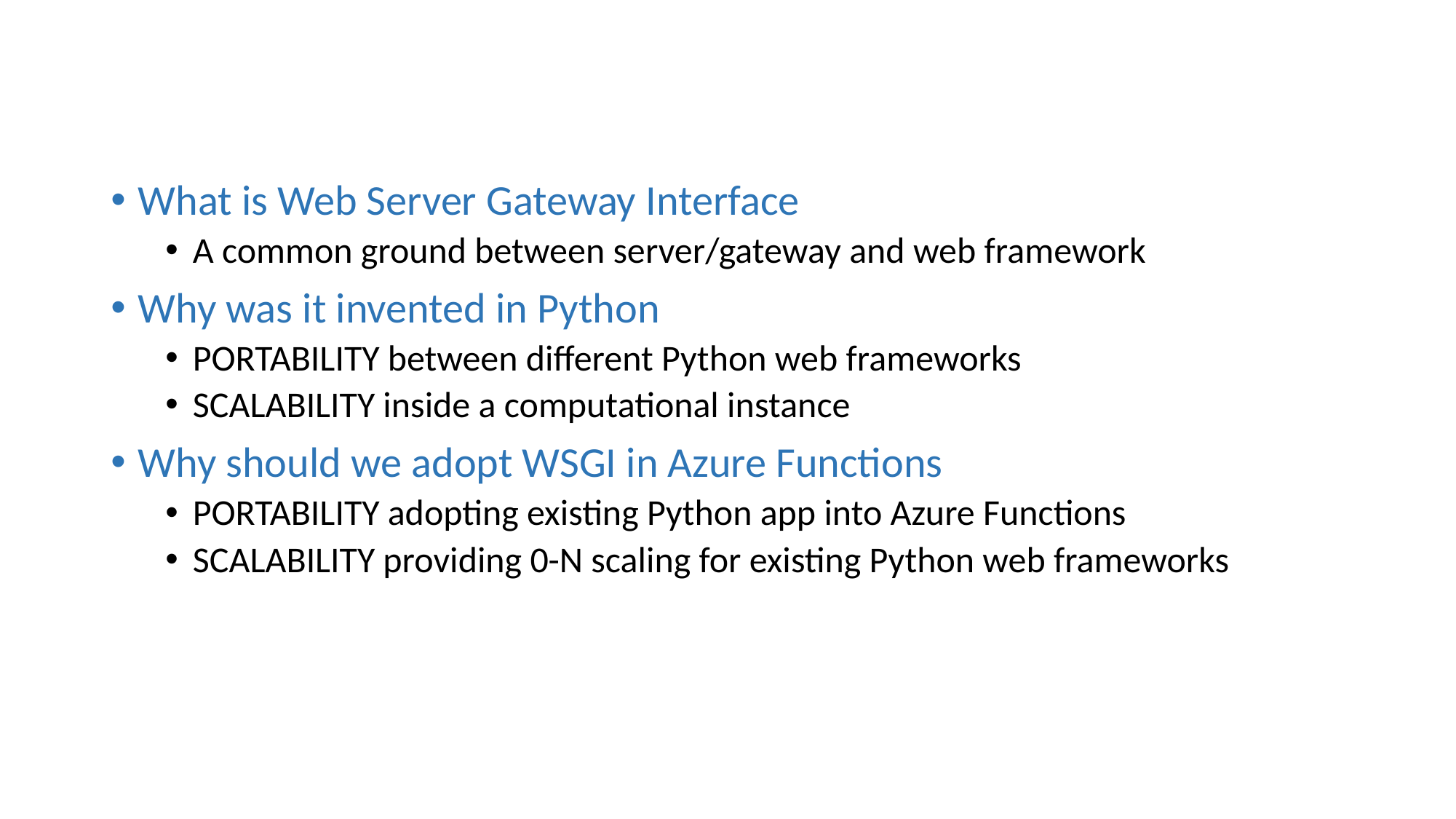

What is Web Server Gateway Interface
A common ground between server/gateway and web framework
Why was it invented in Python
PORTABILITY between different Python web frameworks
SCALABILITY inside a computational instance
Why should we adopt WSGI in Azure Functions
PORTABILITY adopting existing Python app into Azure Functions
SCALABILITY providing 0-N scaling for existing Python web frameworks